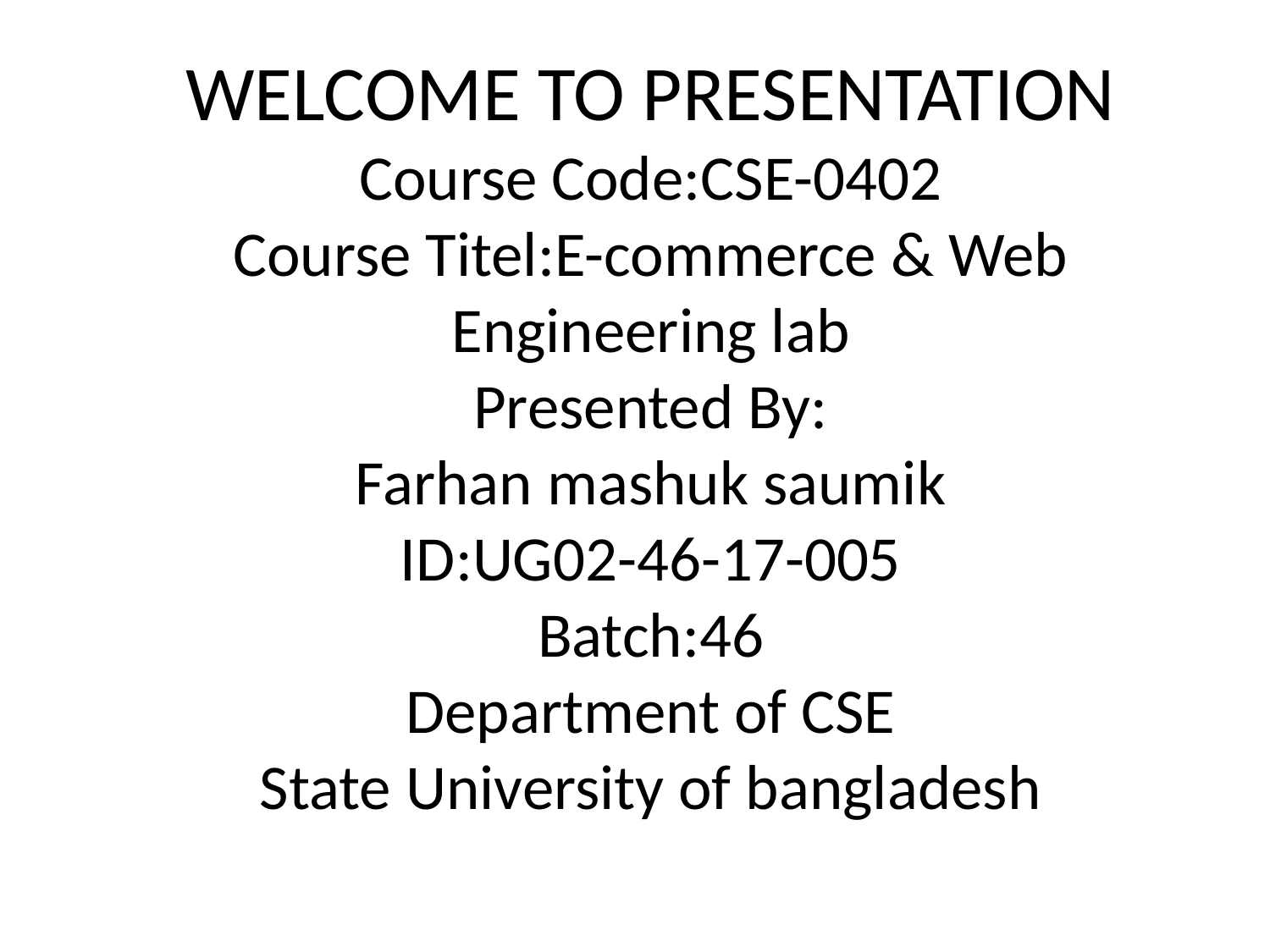

WELCOME TO PRESENTATION
Course Code:CSE-0402
Course Titel:E-commerce & Web Engineering lab
Presented By:
Farhan mashuk saumik
ID:UG02-46-17-005
Batch:46
Department of CSE
State University of bangladesh